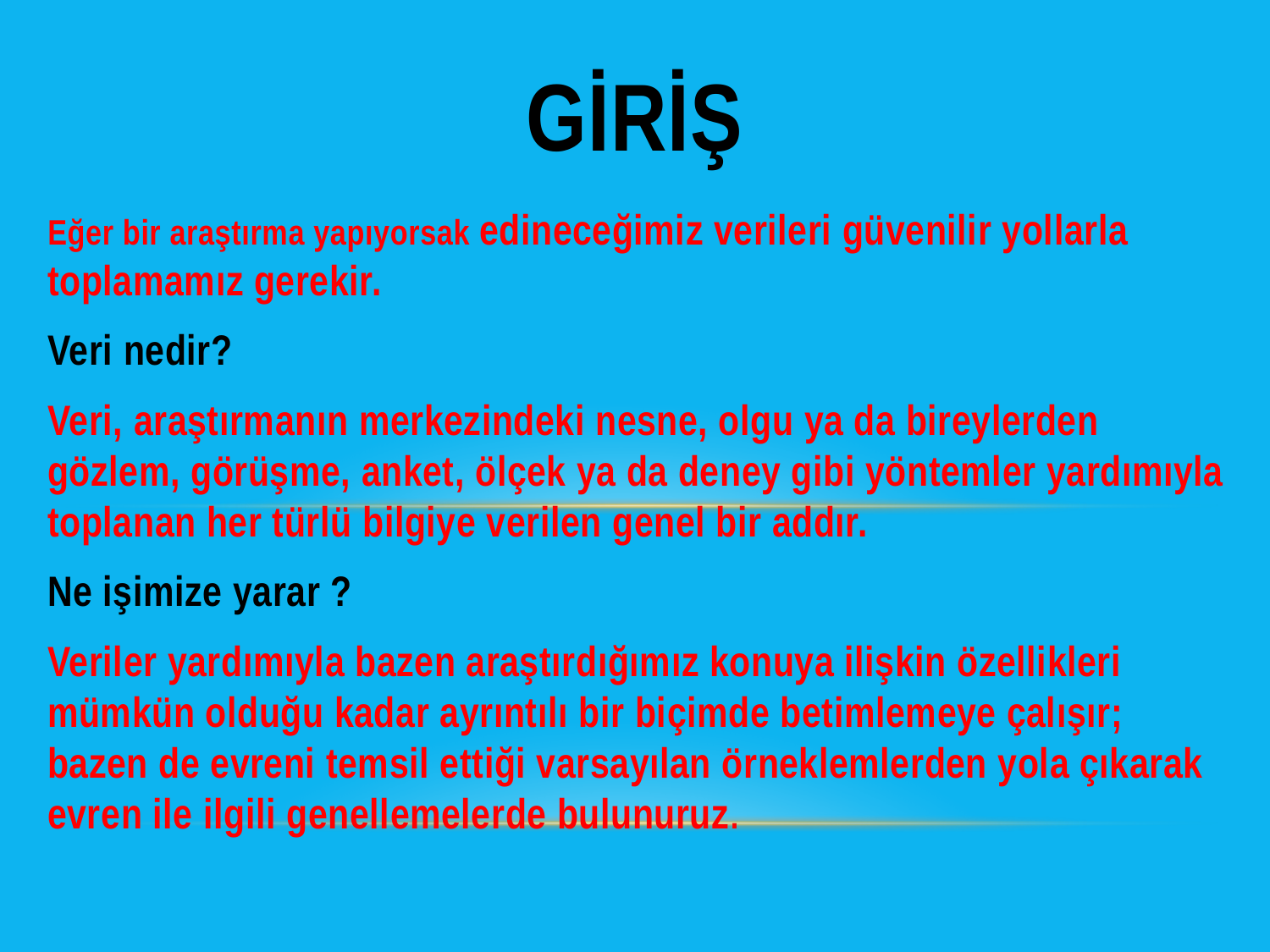

# GİRİŞ
Eğer bir araştırma yapıyorsak edineceğimiz verileri güvenilir yollarla toplamamız gerekir.
Veri nedir?
Veri, araştırmanın merkezindeki nesne, olgu ya da bireylerden gözlem, görüşme, anket, ölçek ya da deney gibi yöntemler yardımıyla toplanan her türlü bilgiye verilen genel bir addır.
Ne işimize yarar ?
Veriler yardımıyla bazen araştırdığımız konuya ilişkin özellikleri mümkün olduğu kadar ayrıntılı bir biçimde betimlemeye çalışır; bazen de evreni temsil ettiği varsayılan örneklemlerden yola çıkarak evren ile ilgili genellemelerde bulunuruz.